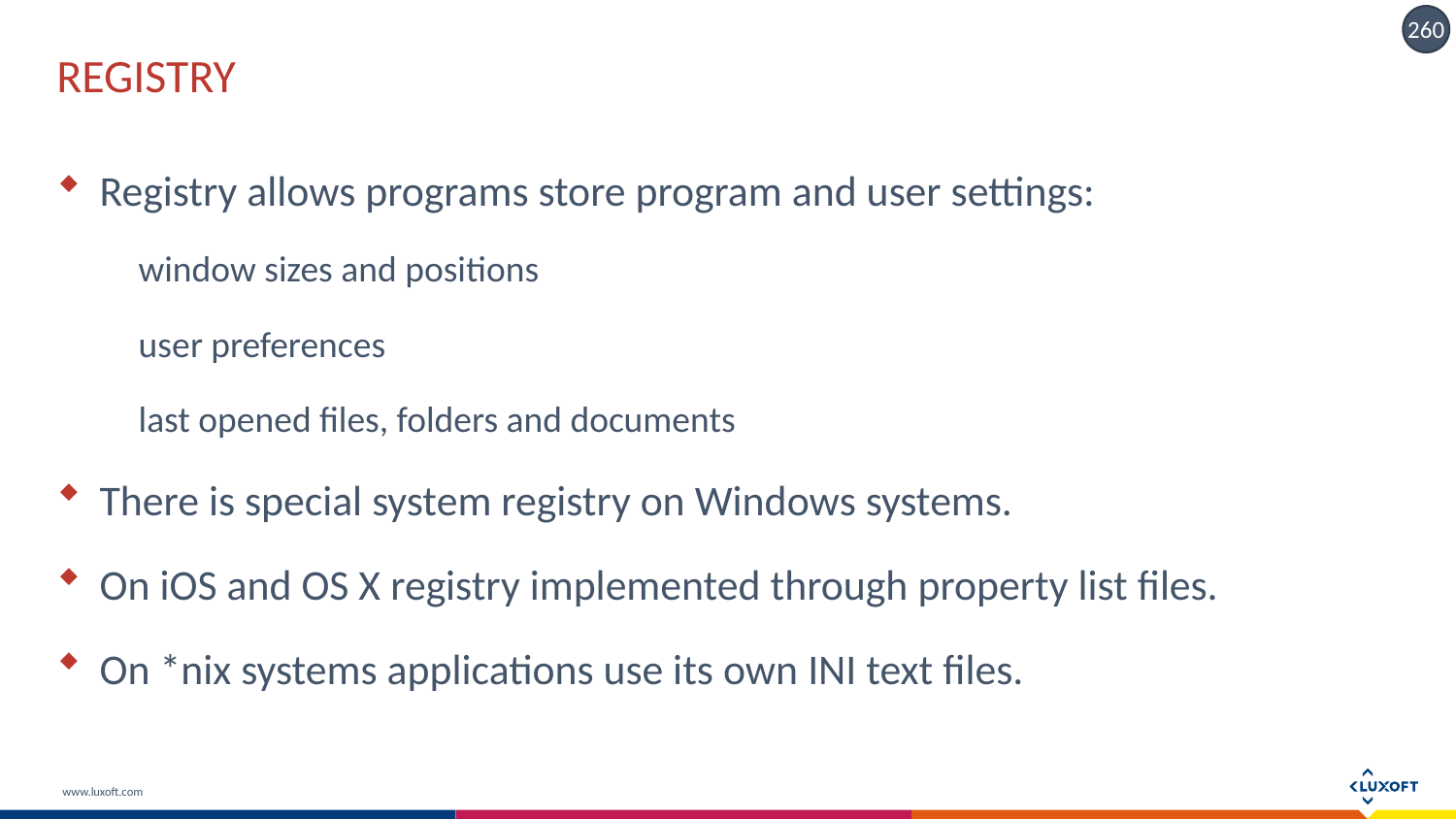

# REGISTRY
Registry allows programs store program and user settings:
window sizes and positions
user preferences
last opened files, folders and documents
There is special system registry on Windows systems.
On iOS and OS X registry implemented through property list files.
On *nix systems applications use its own INI text files.